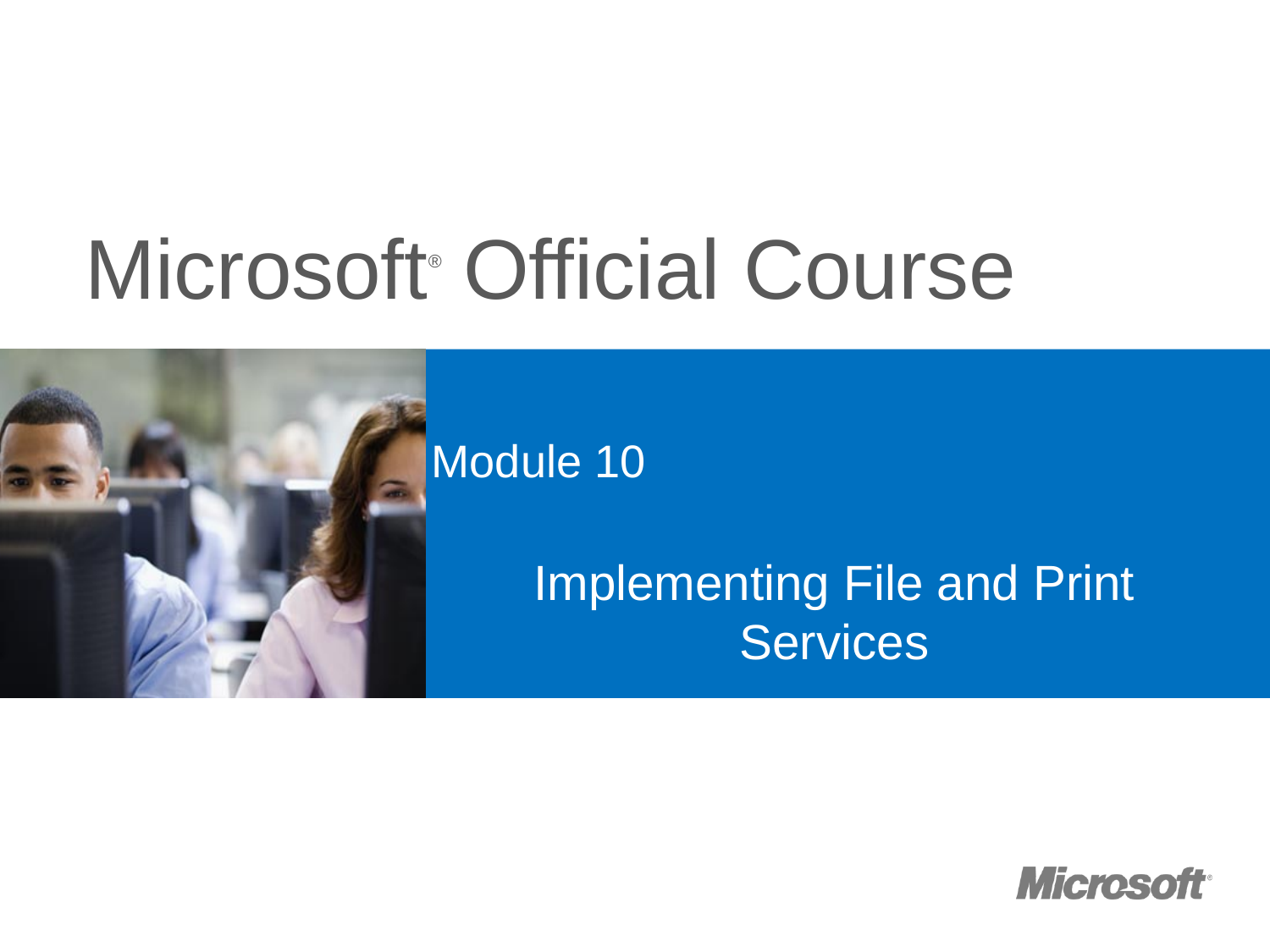

# Module 10
Implementing File and Print Services